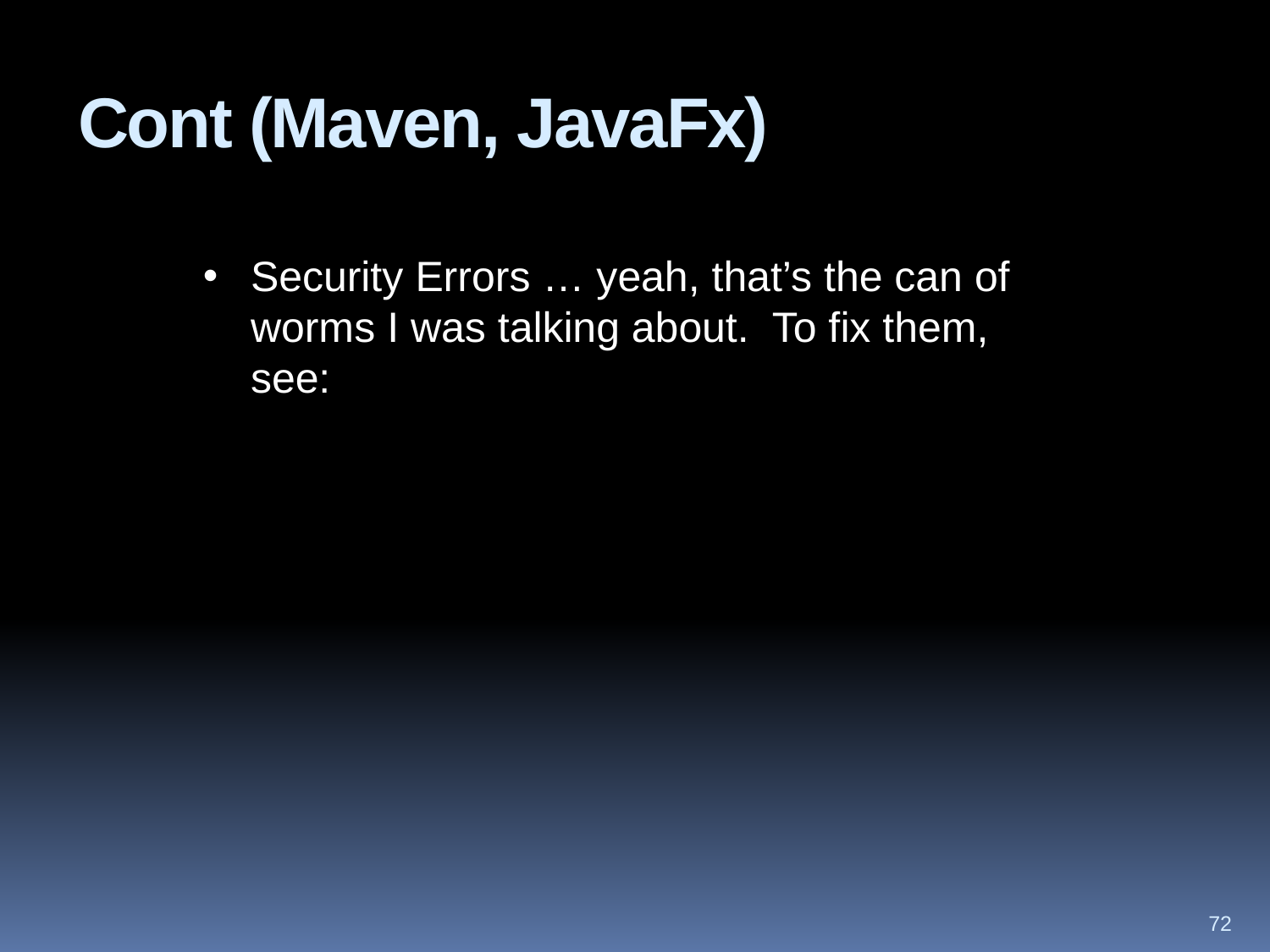

# Cont (Maven, JavaFx)
Security Errors … yeah, that’s the can of worms I was talking about.  To fix them, see:
72